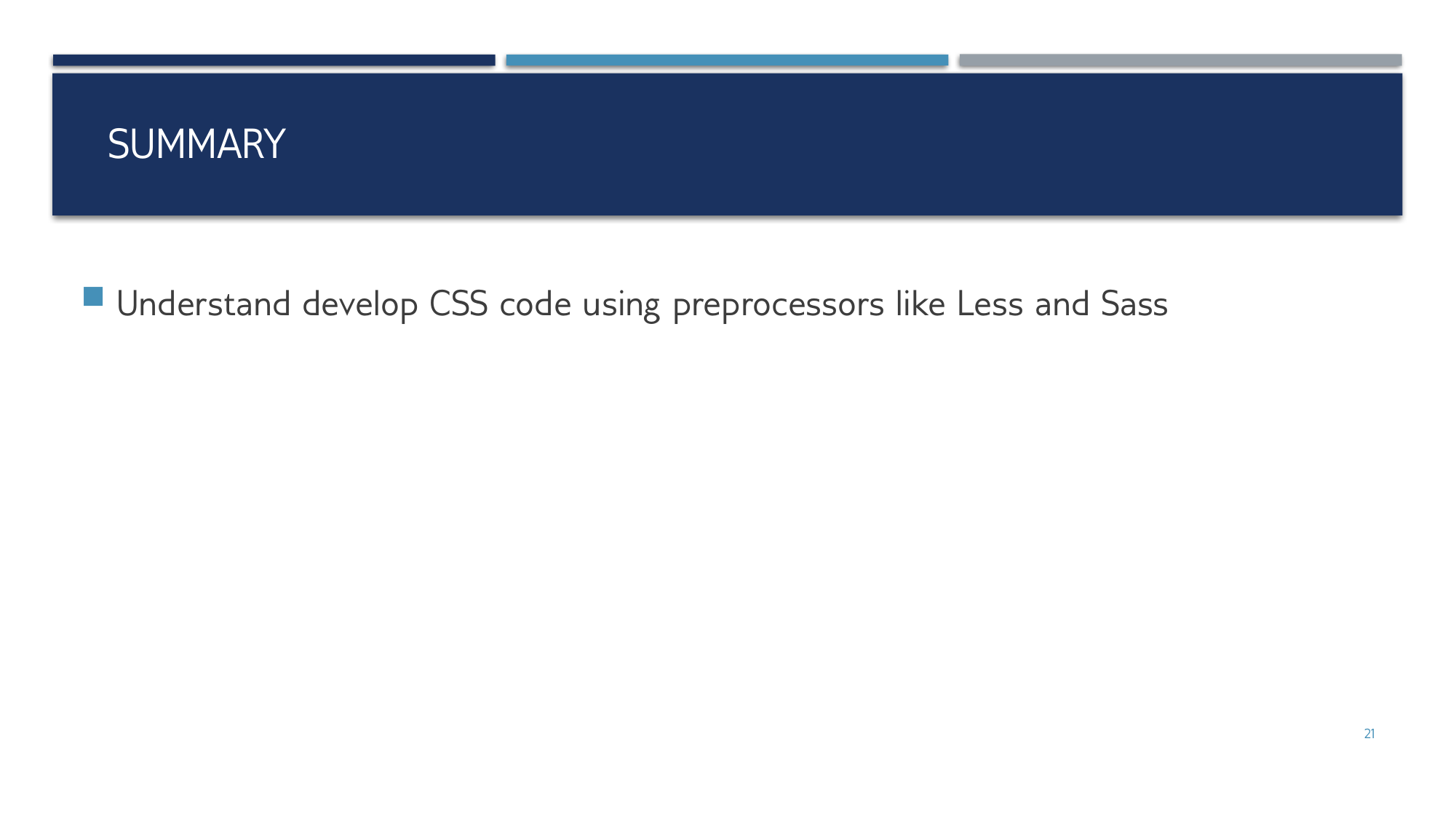

# Summary
Understand develop CSS code using preprocessors like Less and Sass
21